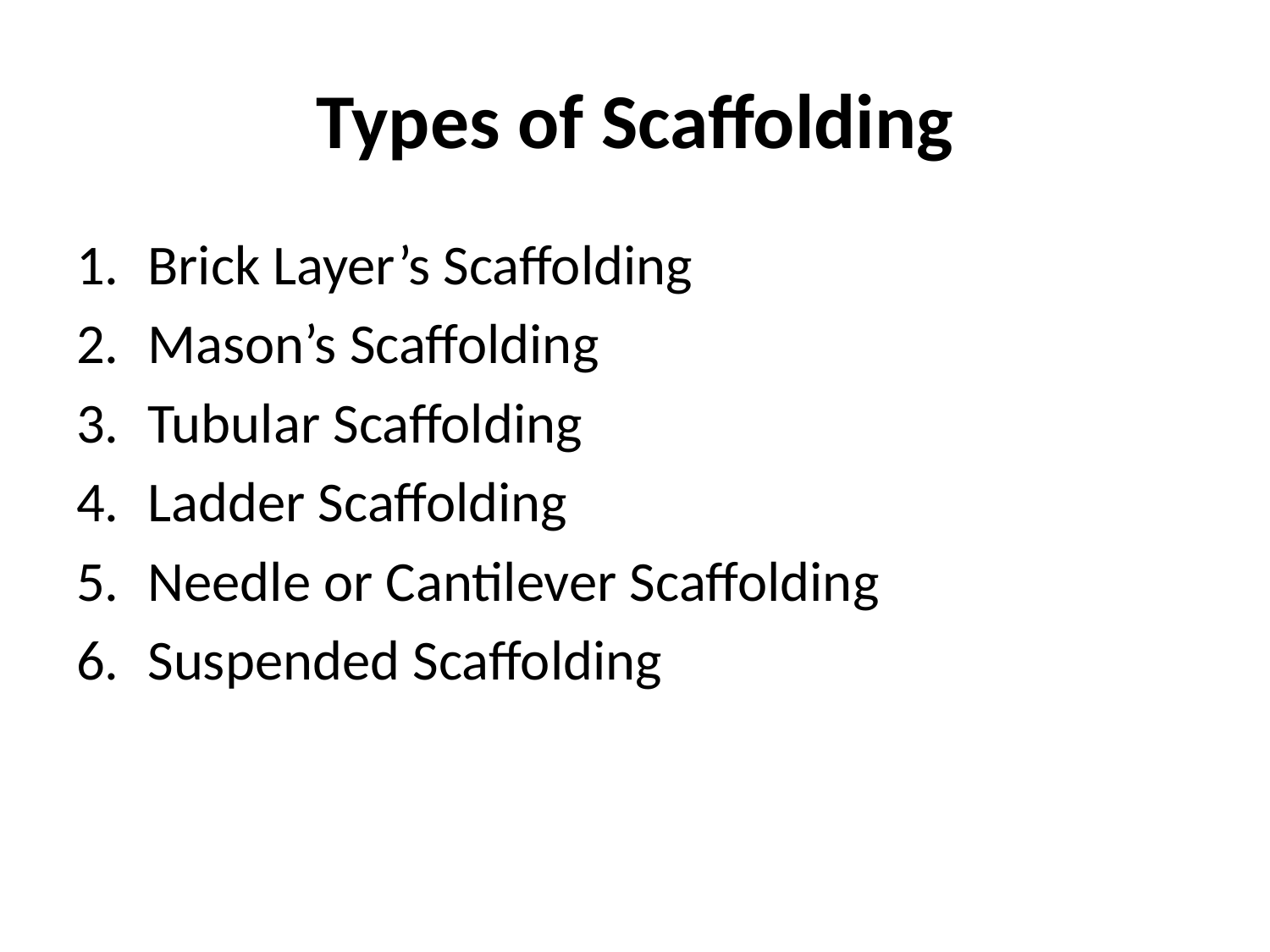

# Types of Scaffolding
Brick Layer’s Scaffolding
Mason’s Scaffolding
Tubular Scaffolding
Ladder Scaffolding
Needle or Cantilever Scaffolding
Suspended Scaffolding